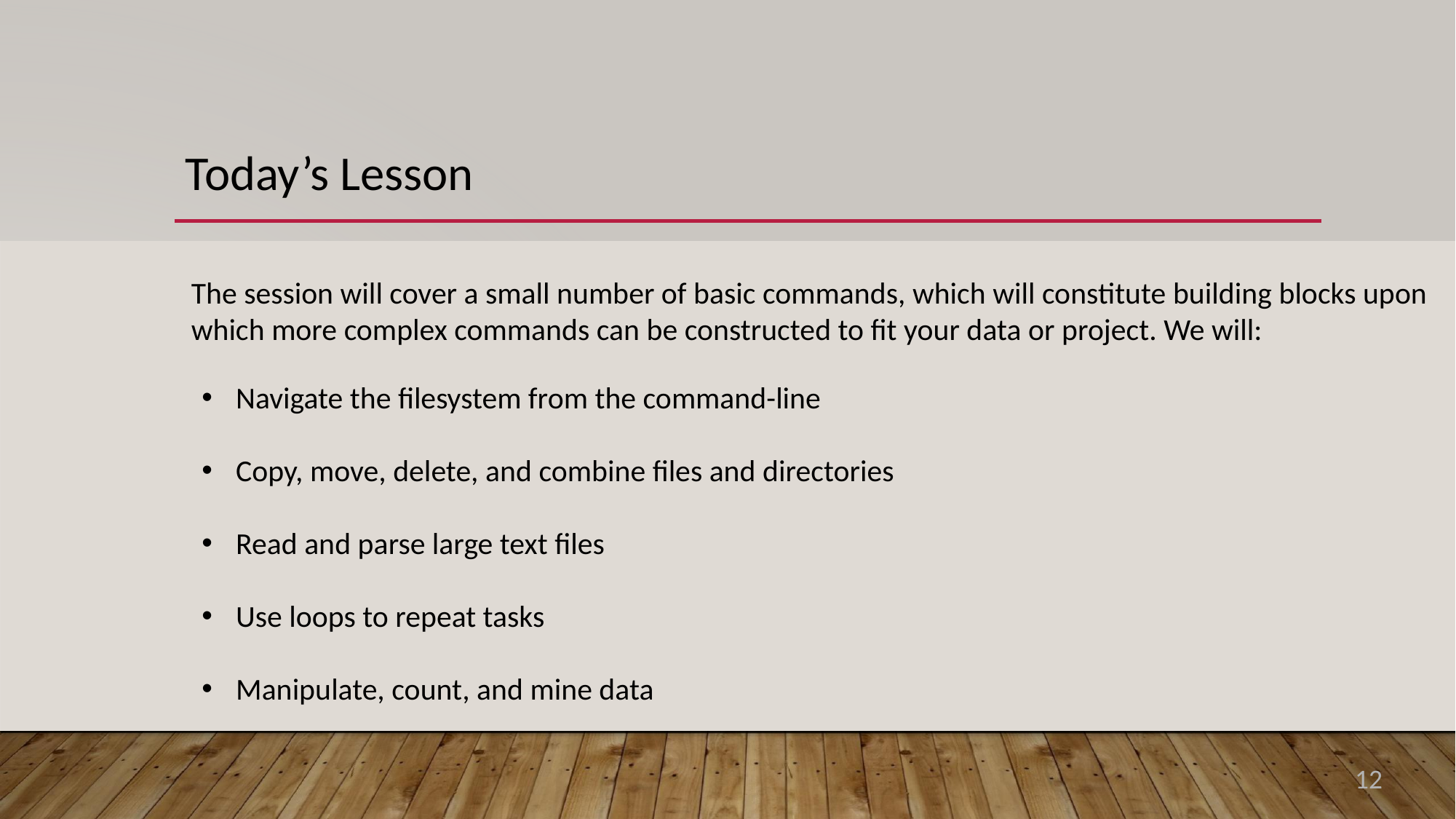

Today’s Lesson

The session will cover a small number of basic commands, which will constitute building blocks upon
which more complex commands can be constructed to fit your data or project. We will:
Navigate the filesystem from the command-line

Copy, move, delete, and combine files and directories

Read and parse large text files

Use loops to repeat tasks

Manipulate, count, and mine data

12